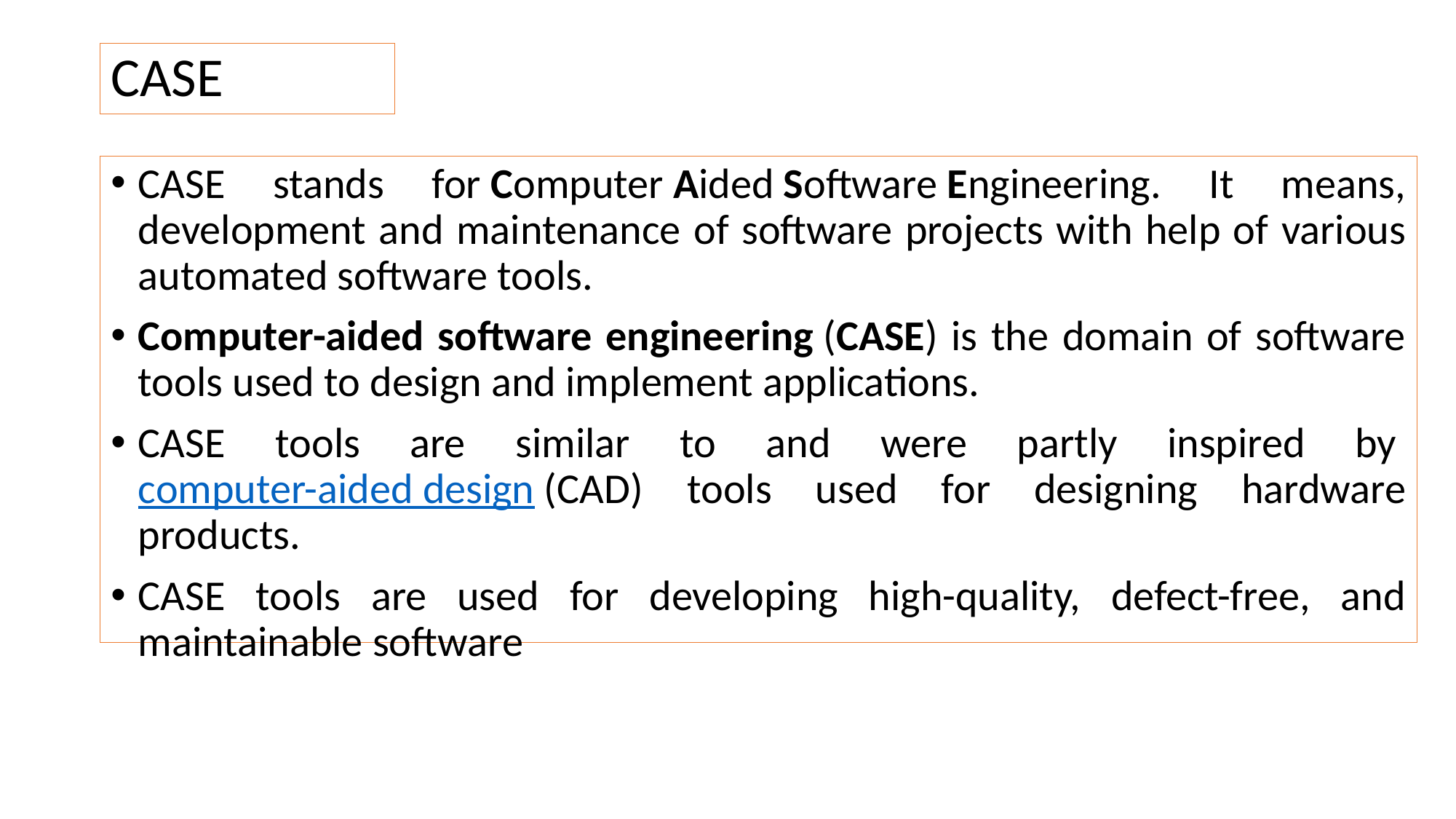

# CASE
CASE stands for Computer Aided Software Engineering. It means, development and maintenance of software projects with help of various automated software tools.
Computer-aided software engineering (CASE) is the domain of software tools used to design and implement applications.
CASE tools are similar to and were partly inspired by computer-aided design (CAD) tools used for designing hardware products.
CASE tools are used for developing high-quality, defect-free, and maintainable software